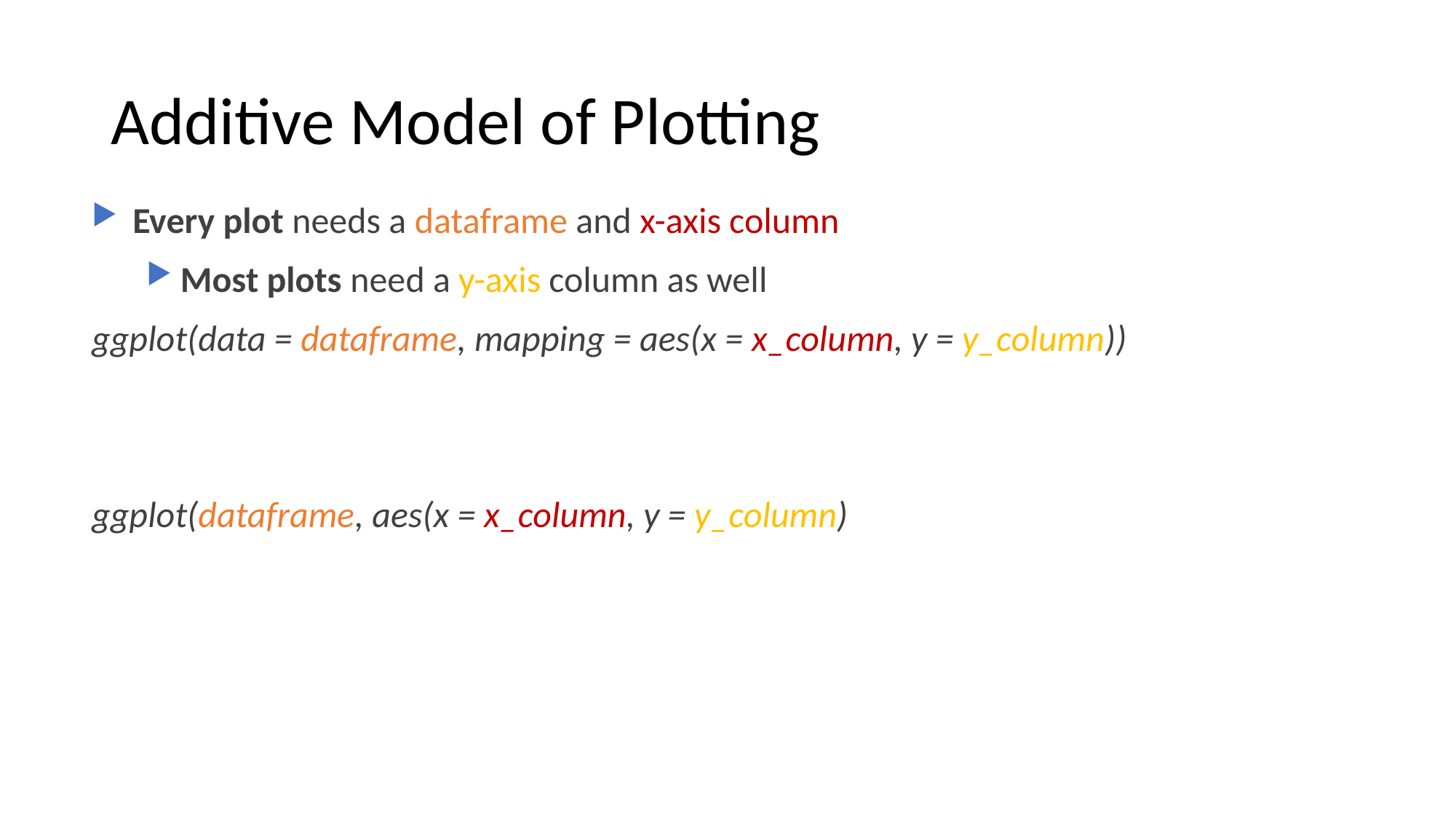

# Additive Model of Plotting
Every plot needs a dataframe and x-axis column
Most plots need a y-axis column as well
ggplot(data = dataframe, mapping = aes(x = x_column, y = y_column))

ggplot(dataframe, aes(x = x_column, y = y_column)